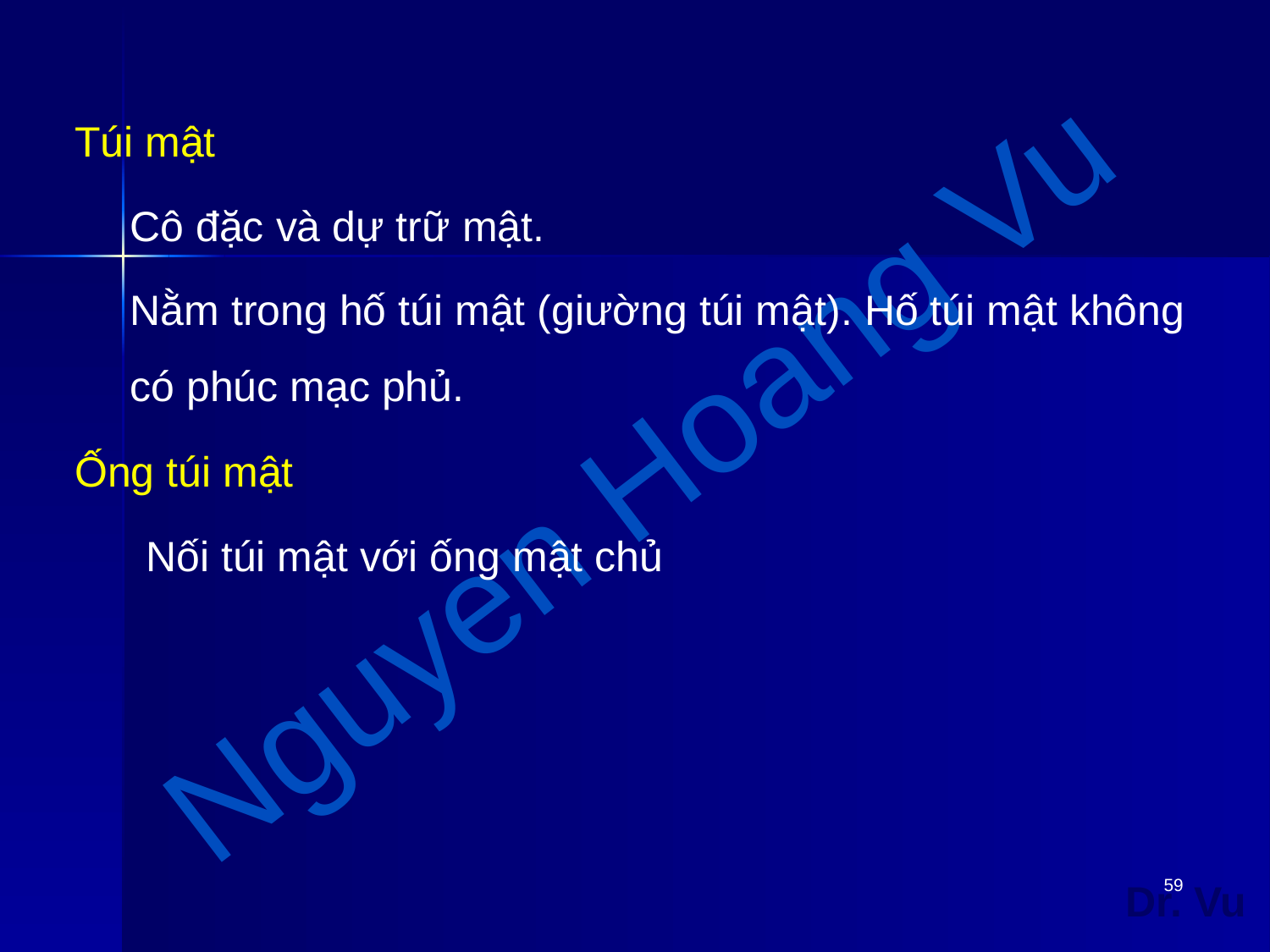

Túi mật
Cô đặc và dự trữ mật.
Nằm trong hố túi mật (giường túi mật). Hố túi mật không có phúc mạc phủ.
Ống túi mật
      Nối túi mật với ống mật chủ

Dr. Vu

59